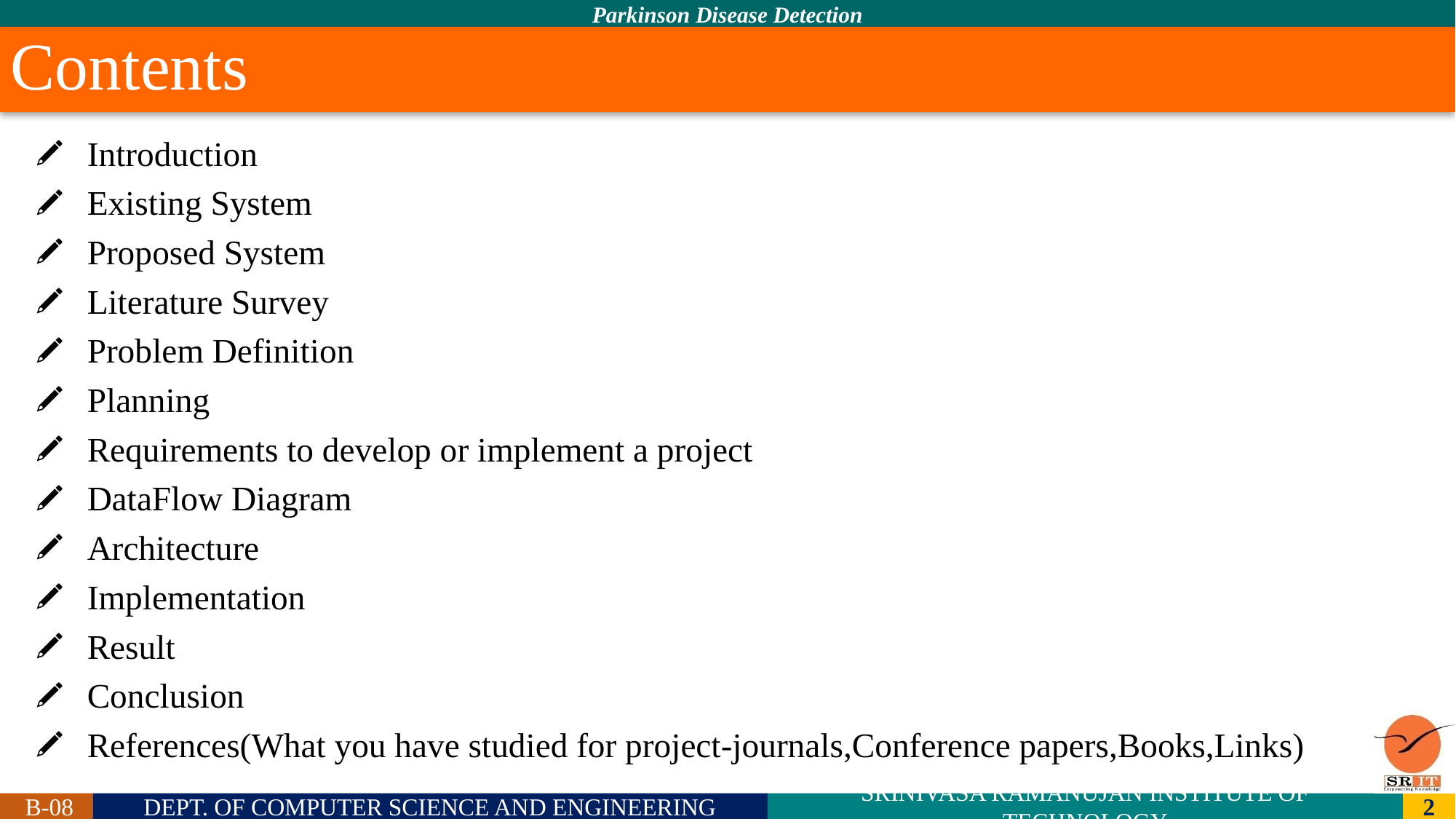

# Contents
Introduction
Existing System
Proposed System
Literature Survey
Problem Definition
Planning
Requirements to develop or implement a project
DataFlow Diagram
Architecture
Implementation
Result
Conclusion
References(What you have studied for project-journals,Conference papers,Books,Links)